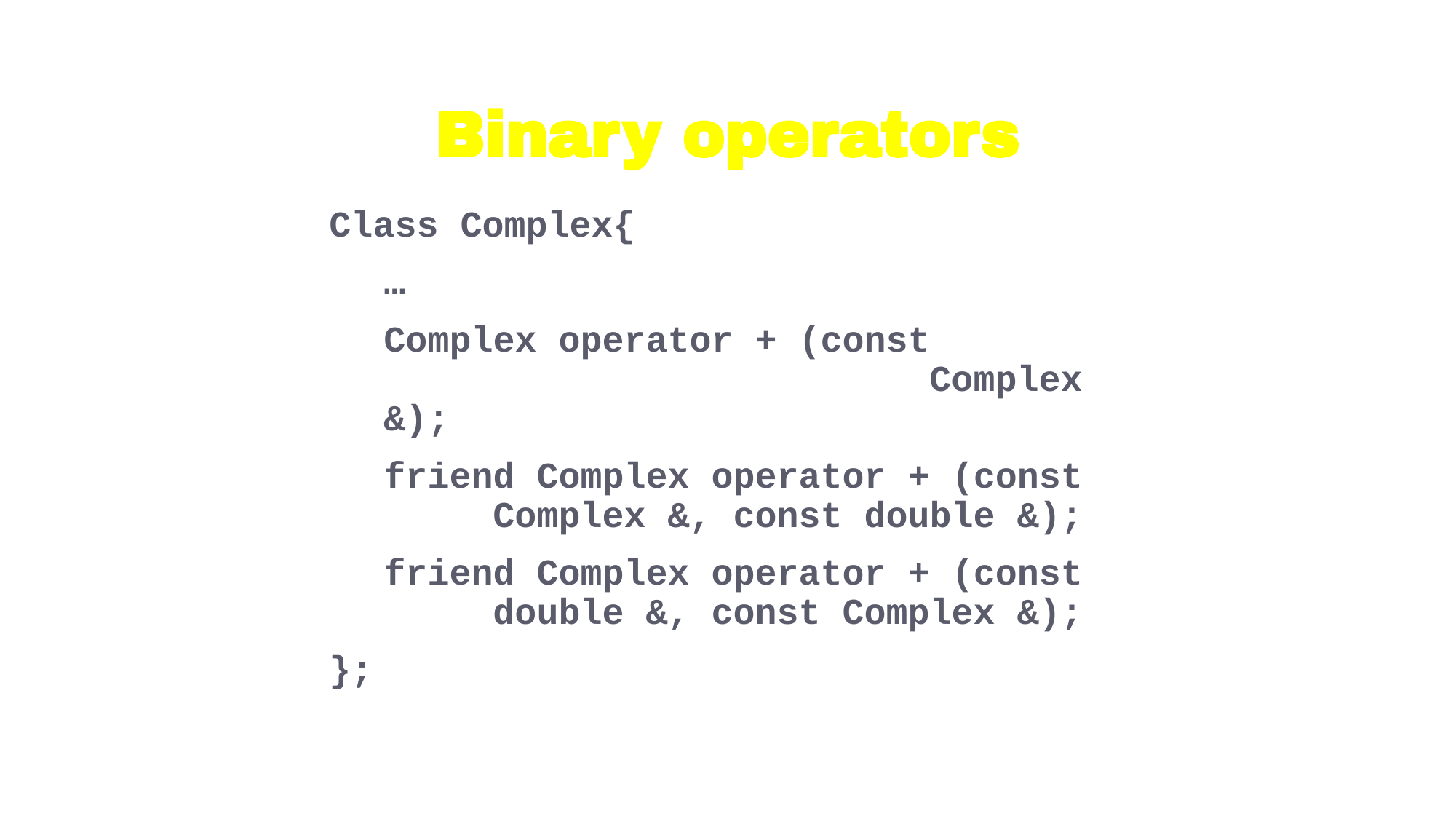

# Binary operators
Class Complex{
…
Complex operator + (const 							Complex &);
friend Complex operator + (const 		Complex &, const double &);
friend Complex operator + (const 		double &, const Complex &);
};
23